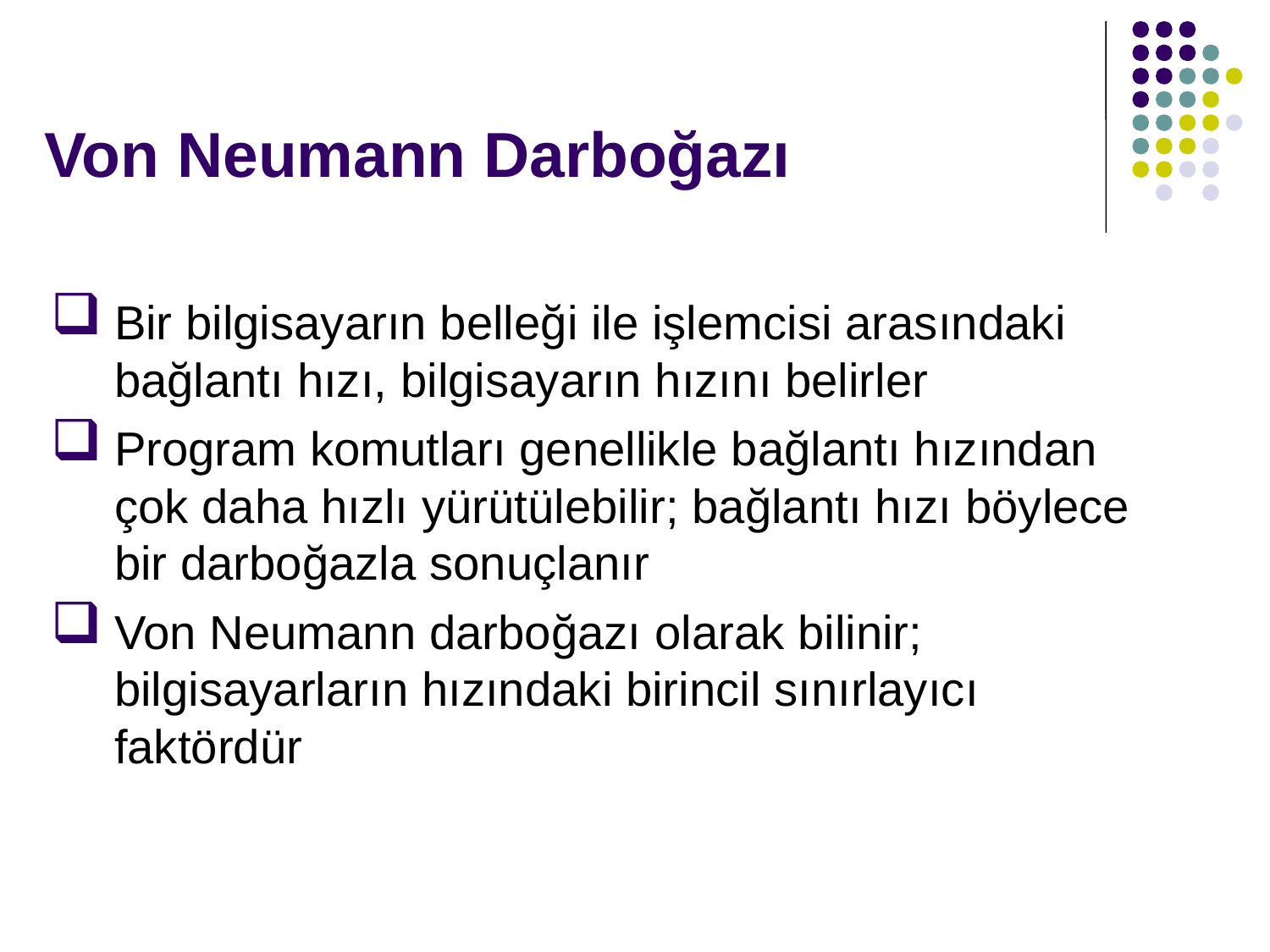

# Von Neumann Darboğazı
Bir bilgisayarın belleği ile işlemcisi arasındaki bağlantı hızı, bilgisayarın hızını belirler
Program komutları genellikle bağlantı hızından çok daha hızlı yürütülebilir; bağlantı hızı böylece bir darboğazla sonuçlanır
Von Neumann darboğazı olarak bilinir; bilgisayarların hızındaki birincil sınırlayıcı faktördür